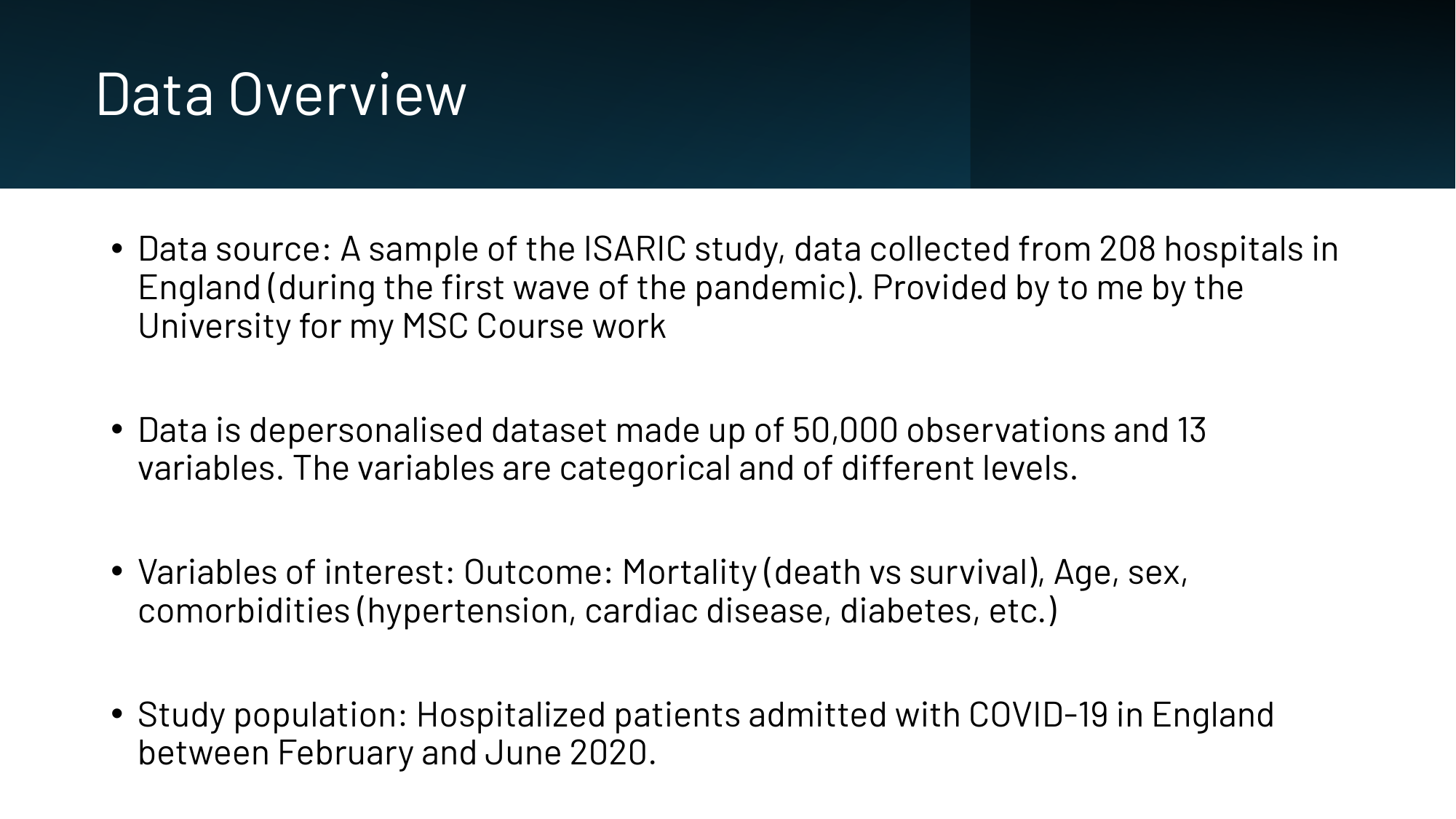

# Data Overview
Data source: A sample of the ISARIC study, data collected from 208 hospitals in England (during the first wave of the pandemic). Provided by to me by the University for my MSC Course work

Data is depersonalised dataset made up of 50,000 observations and 13 variables. The variables are categorical and of different levels.

Variables of interest: Outcome: Mortality (death vs survival), Age, sex, comorbidities (hypertension, cardiac disease, diabetes, etc.)

Study population: Hospitalized patients admitted with COVID-19 in England between February and June 2020.